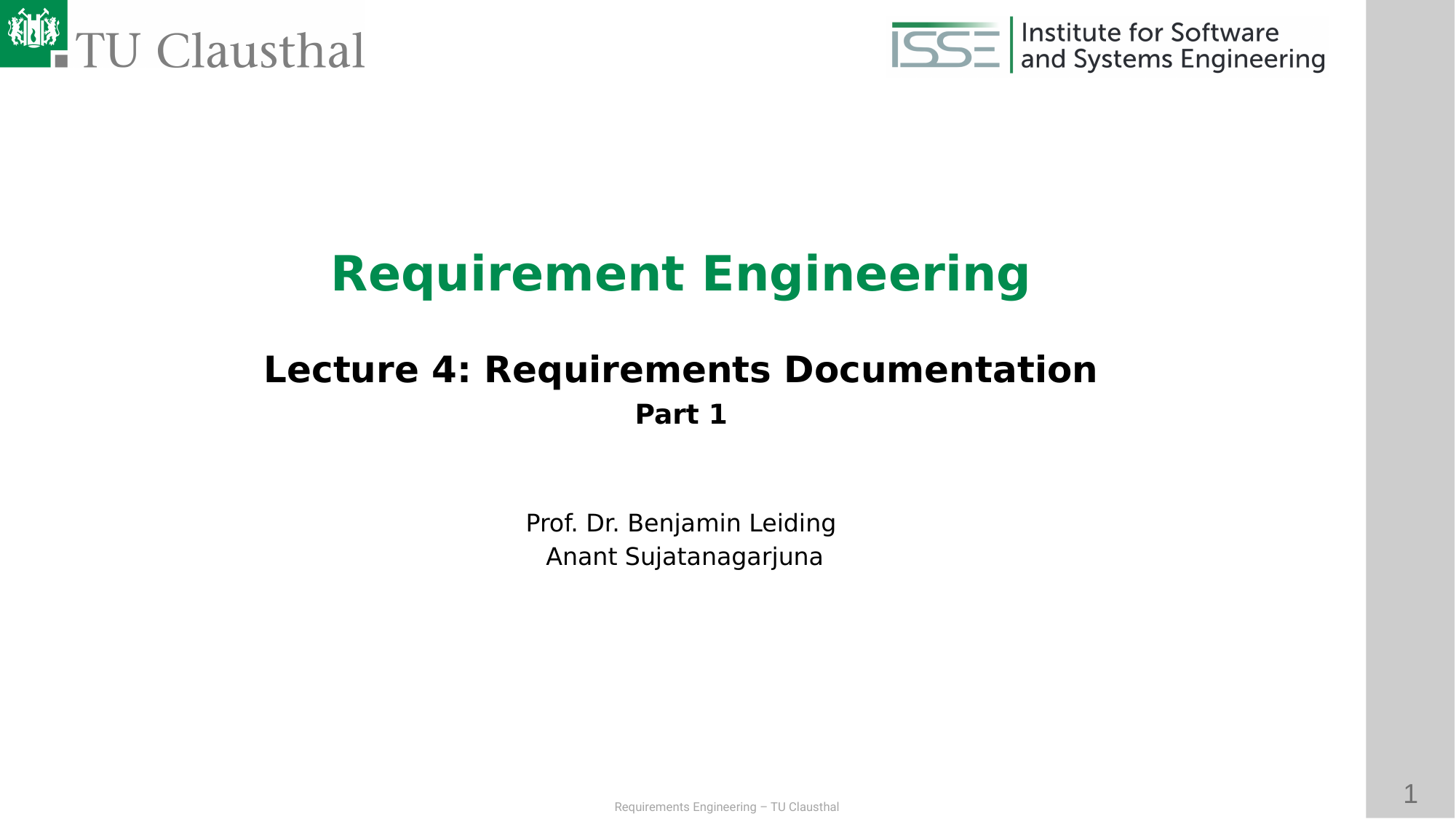

Requirement Engineering
Lecture 4: Requirements Documentation
Part 1

Prof. Dr. Benjamin Leiding
 Anant Sujatanagarjuna